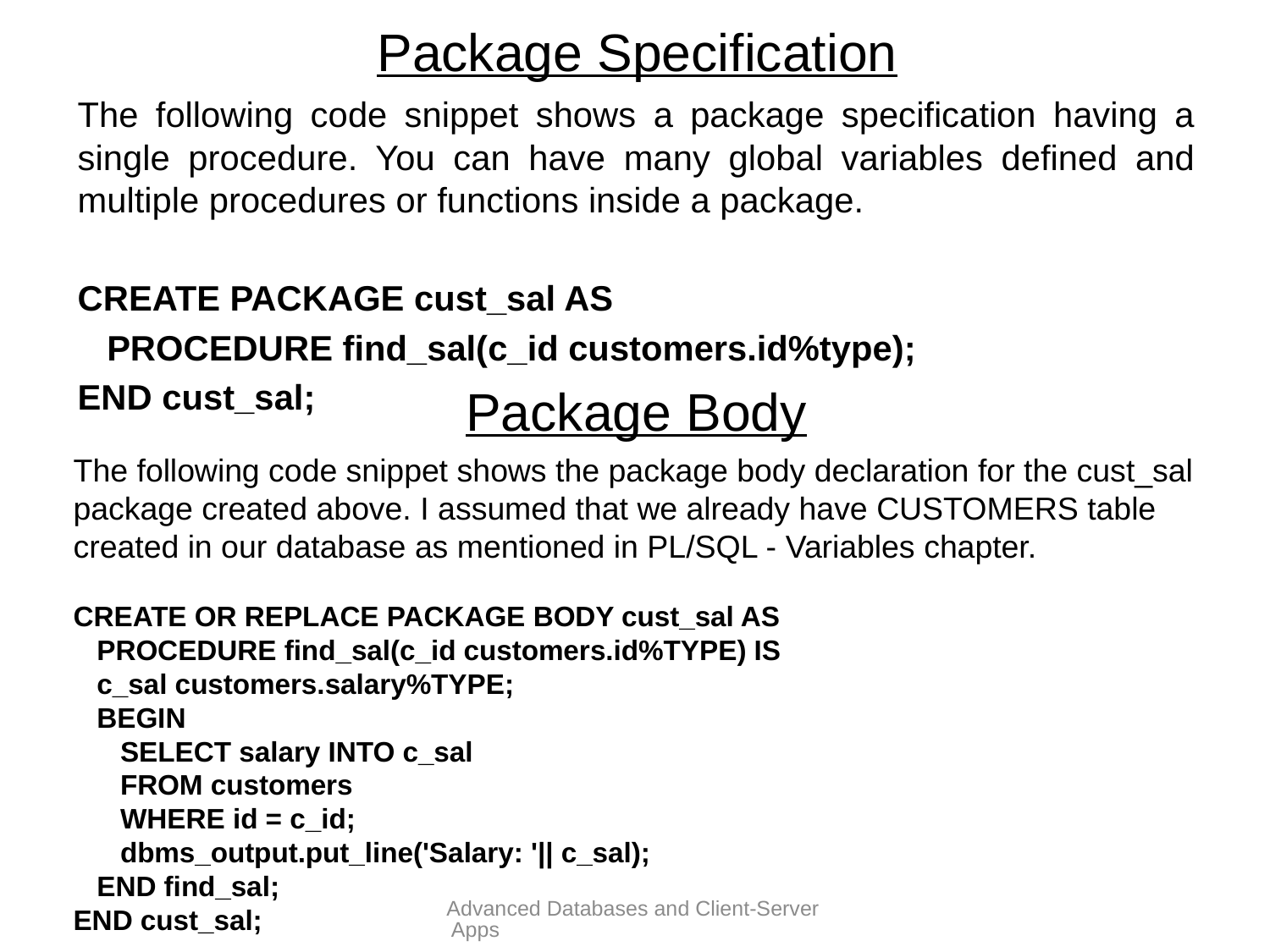

# Package Specification
The following code snippet shows a package specification having a single procedure. You can have many global variables defined and multiple procedures or functions inside a package.

CREATE PACKAGE cust_sal AS
   PROCEDURE find_sal(c_id customers.id%type);
END cust_sal;
Package Body
The following code snippet shows the package body declaration for the cust_sal package created above. I assumed that we already have CUSTOMERS table created in our database as mentioned in PL/SQL - Variables chapter.

CREATE OR REPLACE PACKAGE BODY cust_sal AS
   PROCEDURE find_sal(c_id customers.id%TYPE) IS
   c_sal customers.salary%TYPE;
   BEGIN
      SELECT salary INTO c_sal
      FROM customers
      WHERE id = c_id;
      dbms_output.put_line('Salary: '|| c_sal);
   END find_sal;
END cust_sal;

Advanced Databases and Client-Server Apps